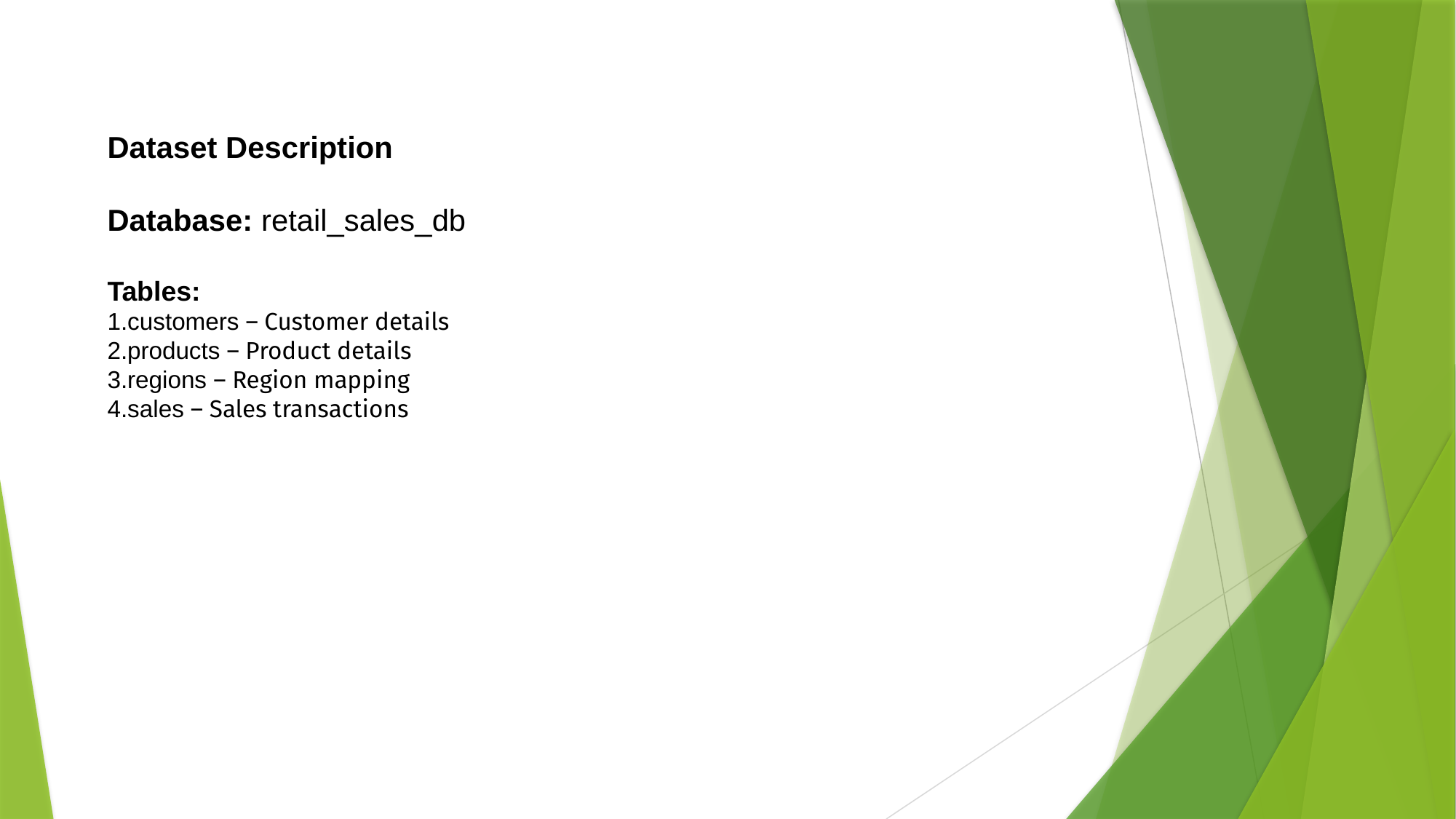

Dataset Description

Database: retail_sales_db

Tables:
customers – Customer details
products – Product details
regions – Region mapping
sales – Sales transactions